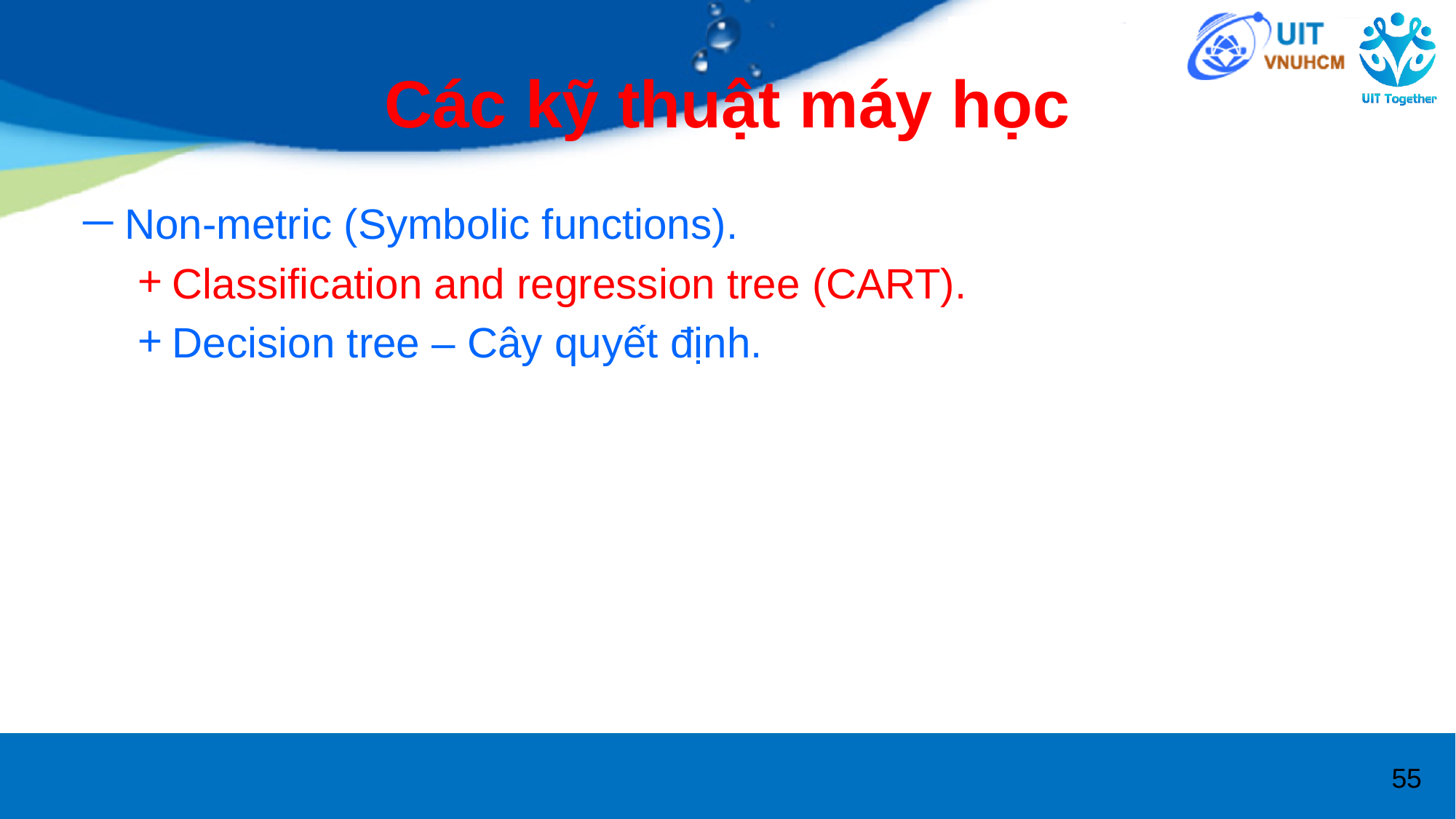

# Các kỹ thuật máy học
Non-metric (Symbolic functions).
Classification and regression tree (CART).
Decision tree – Cây quyết định.